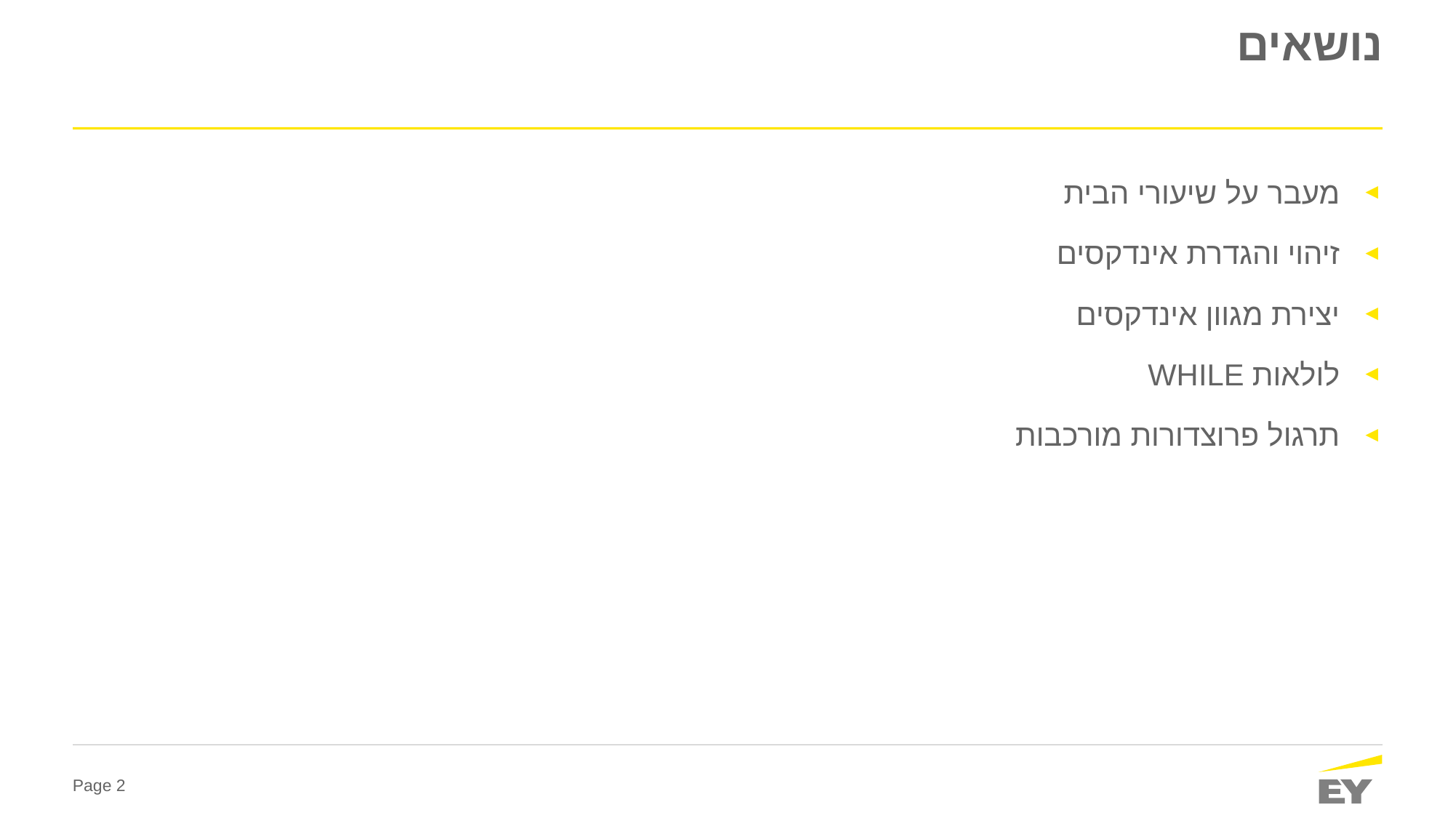

# נושאים
מעבר על שיעורי הבית
זיהוי והגדרת אינדקסים
יצירת מגוון אינדקסים
לולאות WHILE
תרגול פרוצדורות מורכבות